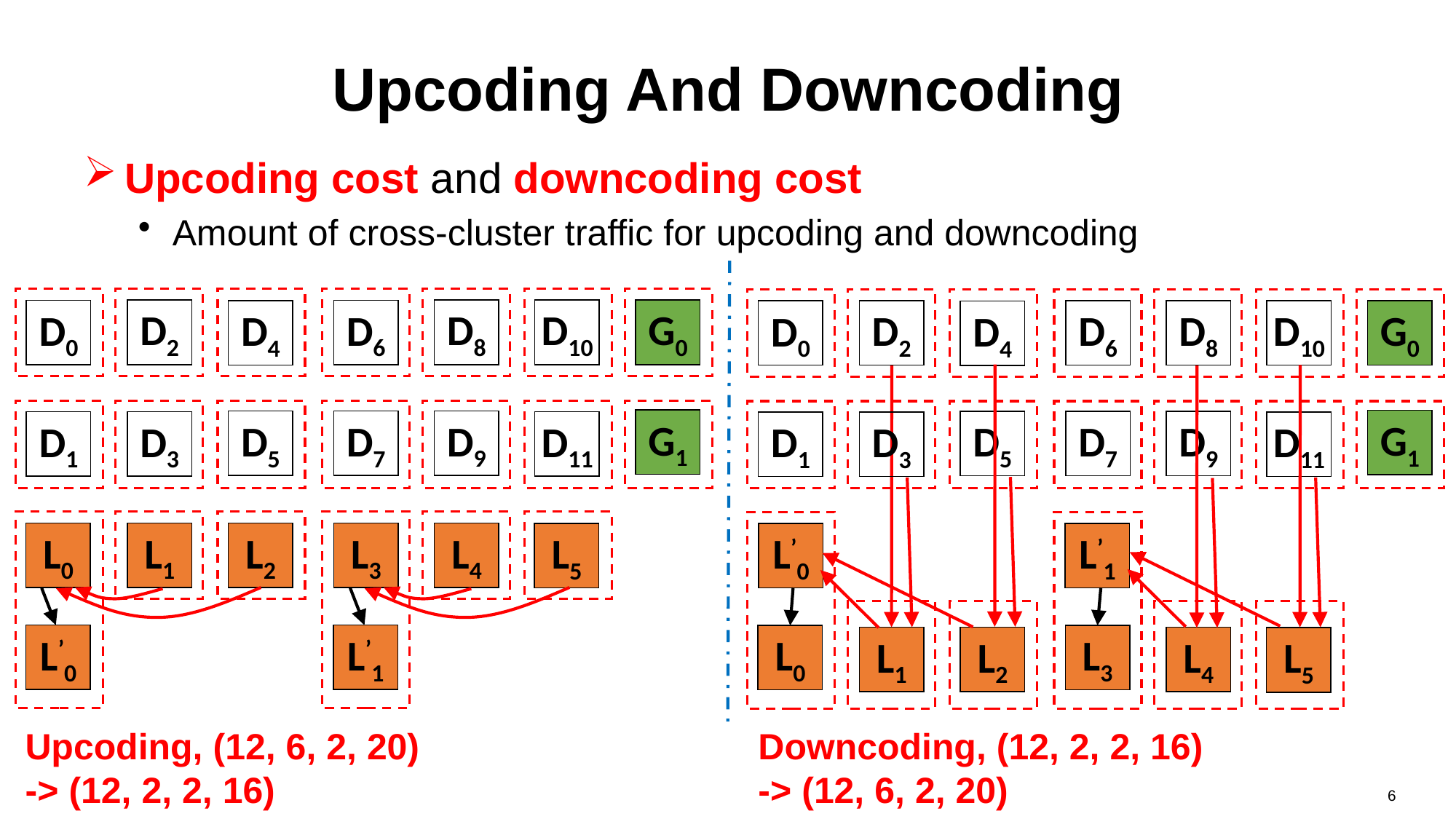

# Upcoding And Downcoding
Upcoding cost and downcoding cost
Amount of cross-cluster traffic for upcoding and downcoding

D2
D8
D10
G0
D6
D0
D2
D8
D10
G0
D6
D4
D0
D4

G1
G1
D9
D7
D5
D9
D7
D5
D11
D1
D3
D11
D1
D3

L3
L4
L0
L1
L2
L’1
L’0
L5

L’0
L’1
L0
L3
L4
L1
L2
L5
Upcoding, (12, 6, 2, 20) -> (12, 2, 2, 16)
Downcoding, (12, 2, 2, 16) -> (12, 6, 2, 20)
6